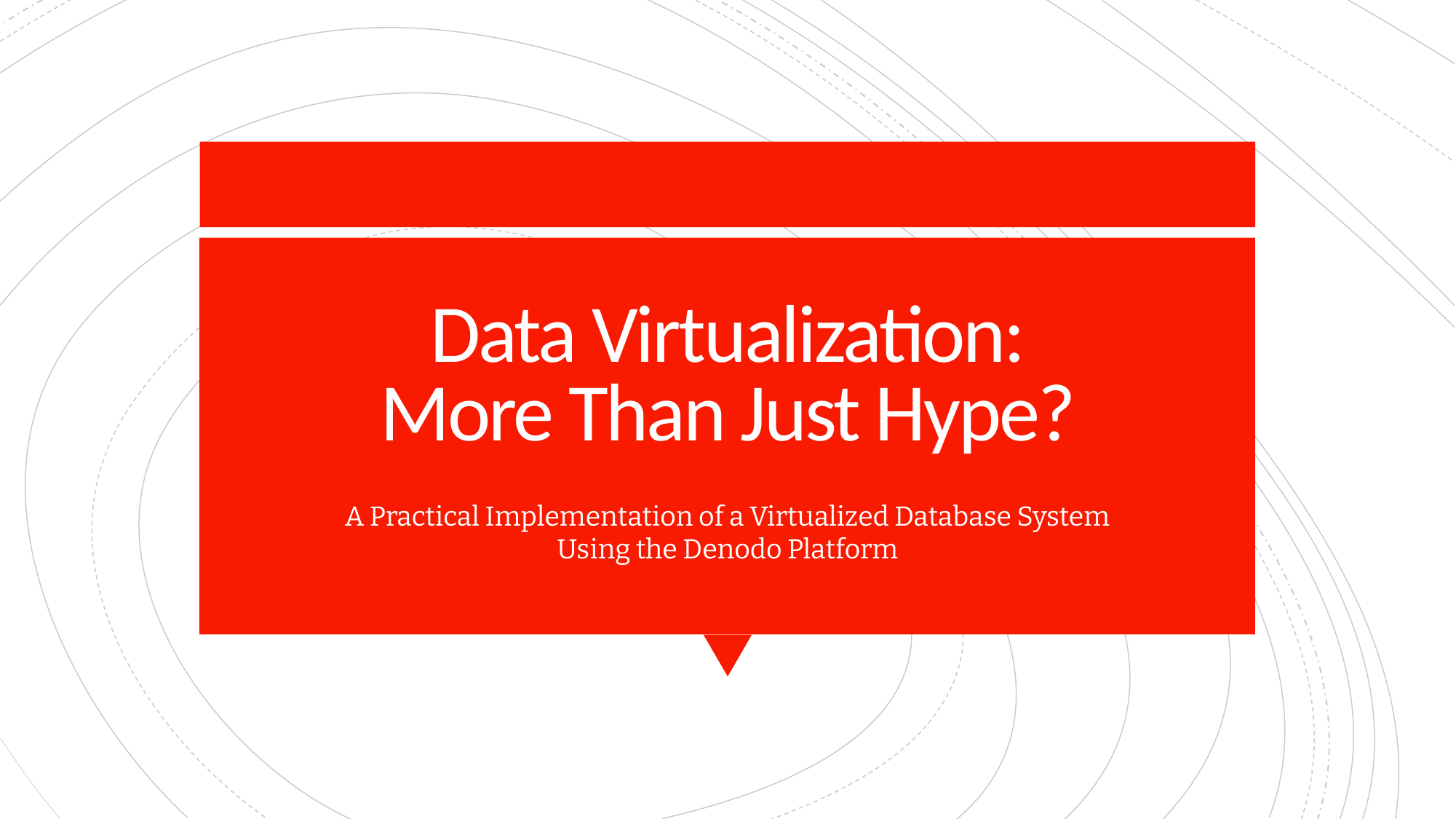

# Data Virtualization: More Than Just Hype?
A Practical Implementation of a Virtualized Database System
Using the Denodo Platform